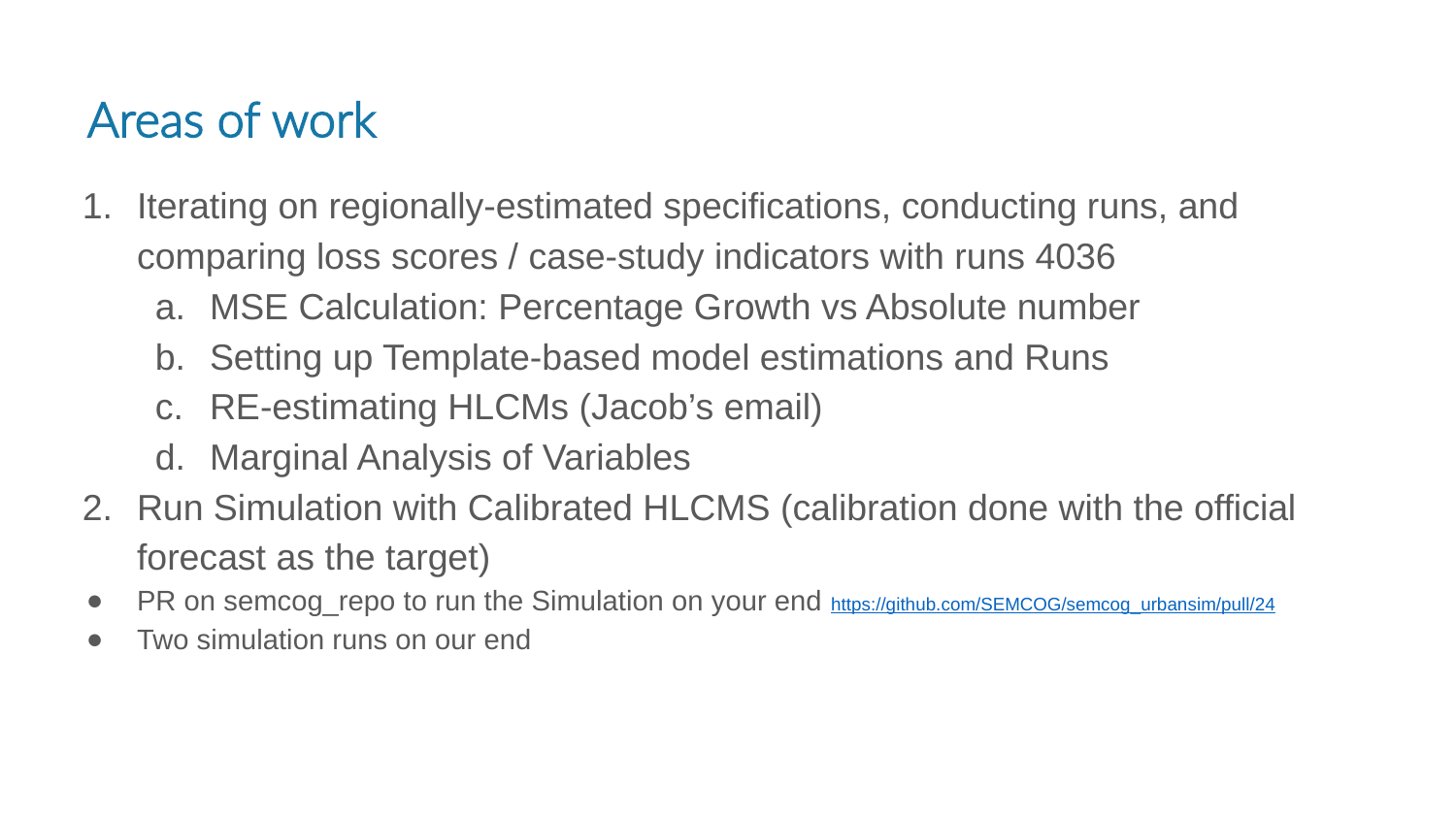

# Areas of work
Iterating on regionally-estimated specifications, conducting runs, and comparing loss scores / case-study indicators with runs 4036
MSE Calculation: Percentage Growth vs Absolute number
Setting up Template-based model estimations and Runs
RE-estimating HLCMs (Jacob’s email)
Marginal Analysis of Variables
Run Simulation with Calibrated HLCMS (calibration done with the official forecast as the target)
PR on semcog_repo to run the Simulation on your end https://github.com/SEMCOG/semcog_urbansim/pull/24
Two simulation runs on our end